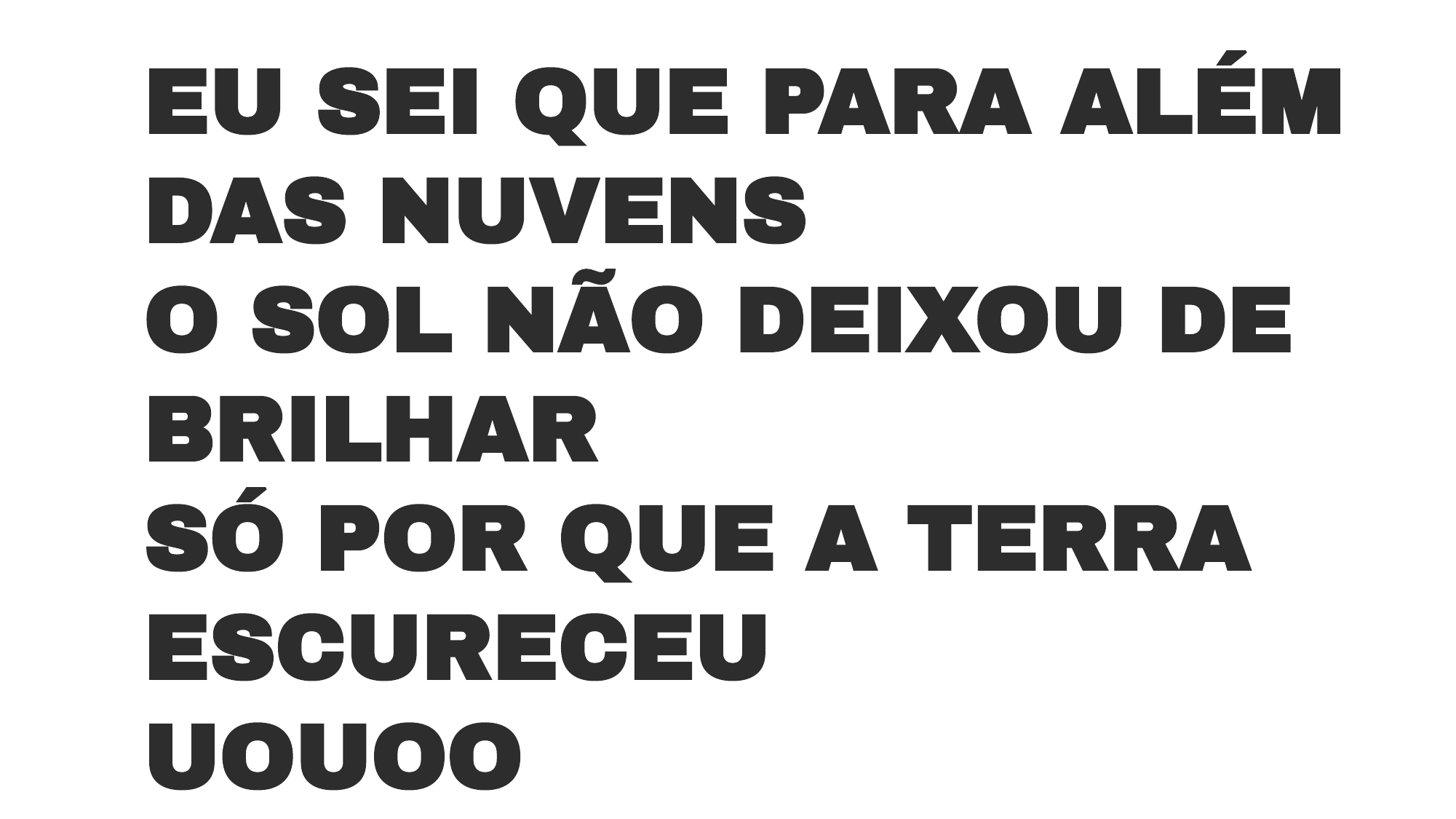

EU SEI QUE PARA ALÉM DAS NUVENS
O SOL NÃO DEIXOU DE BRILHAR
SÓ POR QUE A TERRA ESCURECEU
UOUOO